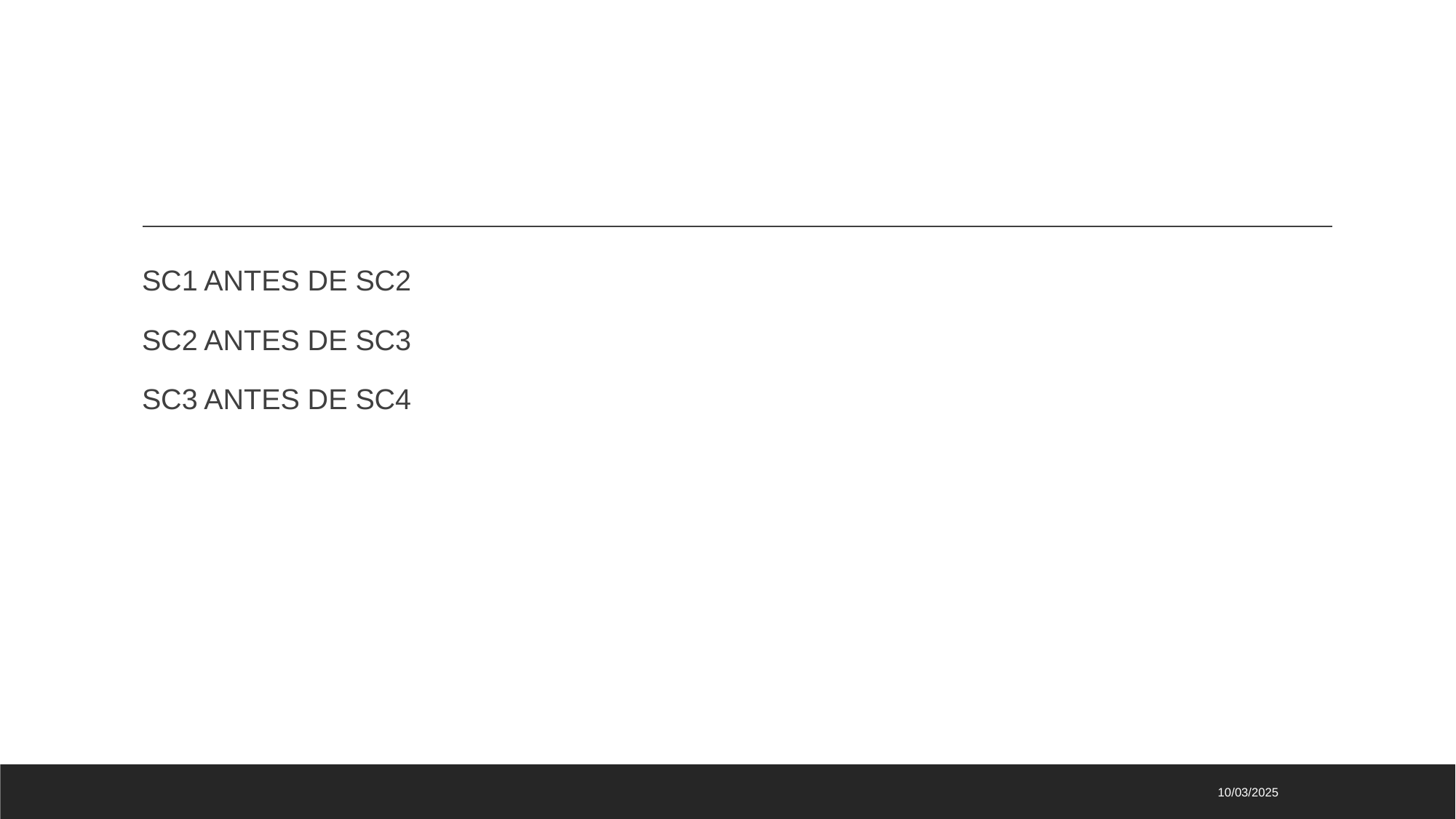

#
SC1 ANTES DE SC2
SC2 ANTES DE SC3
SC3 ANTES DE SC4

10/03/2025